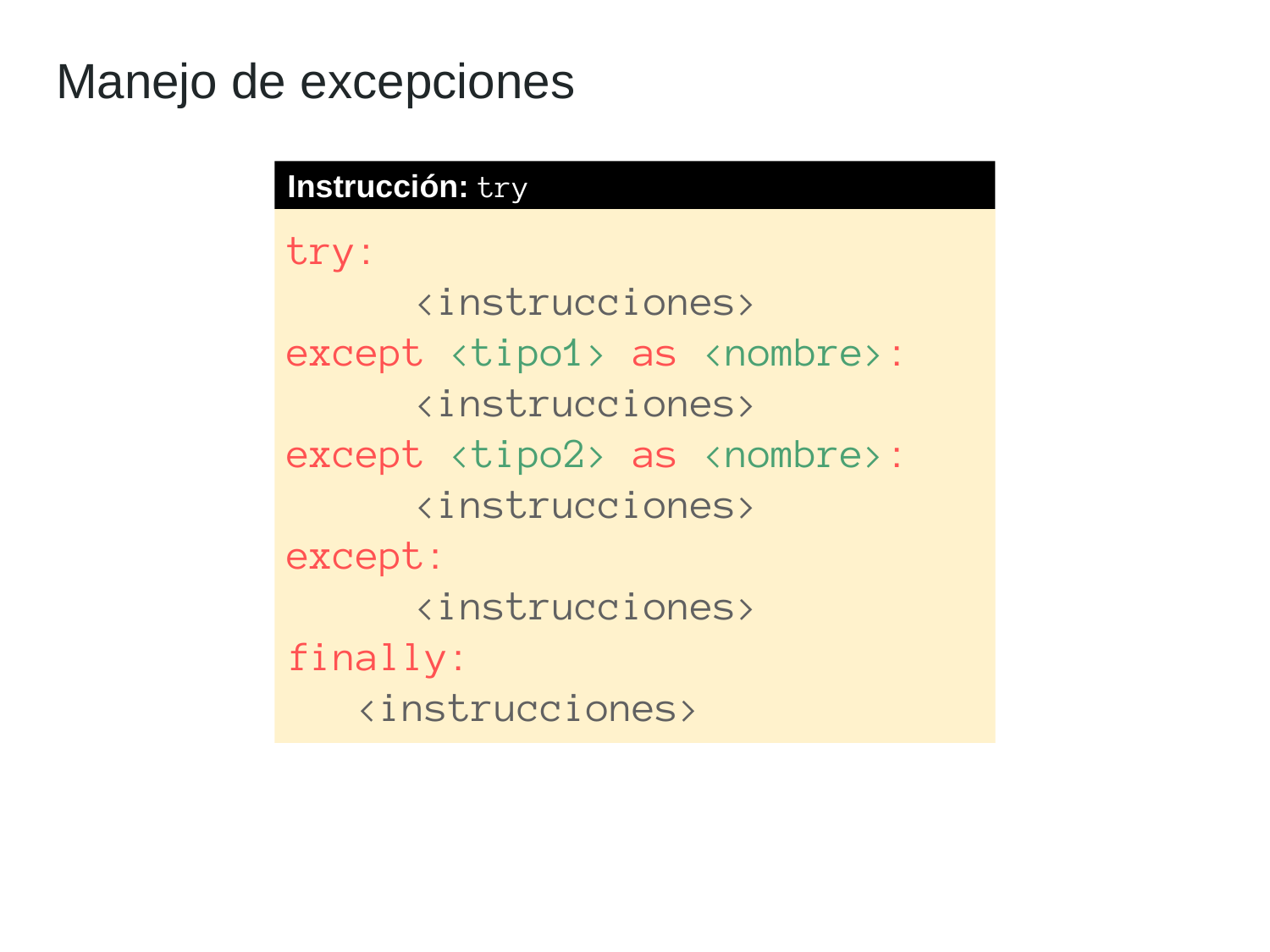

Manejo de excepciones
Instrucción: try
try:
	<instrucciones>
except <tipo1> as <nombre>:
	<instrucciones>
except <tipo2> as <nombre>:
	<instrucciones>
except:
	<instrucciones>
finally:
   <instrucciones>